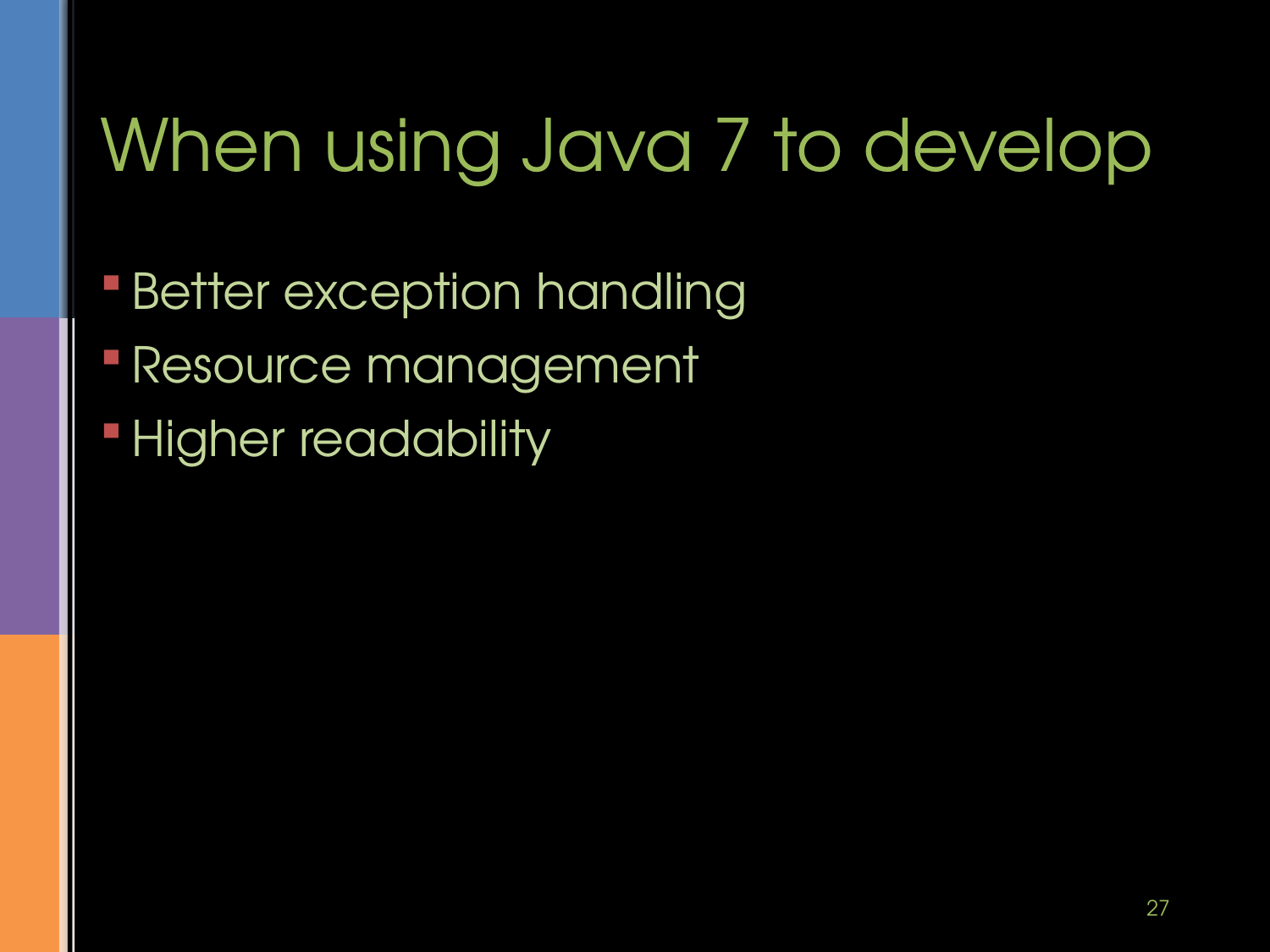

# When using Java 7 to develop
Better exception handling
Resource management
Higher readability
27